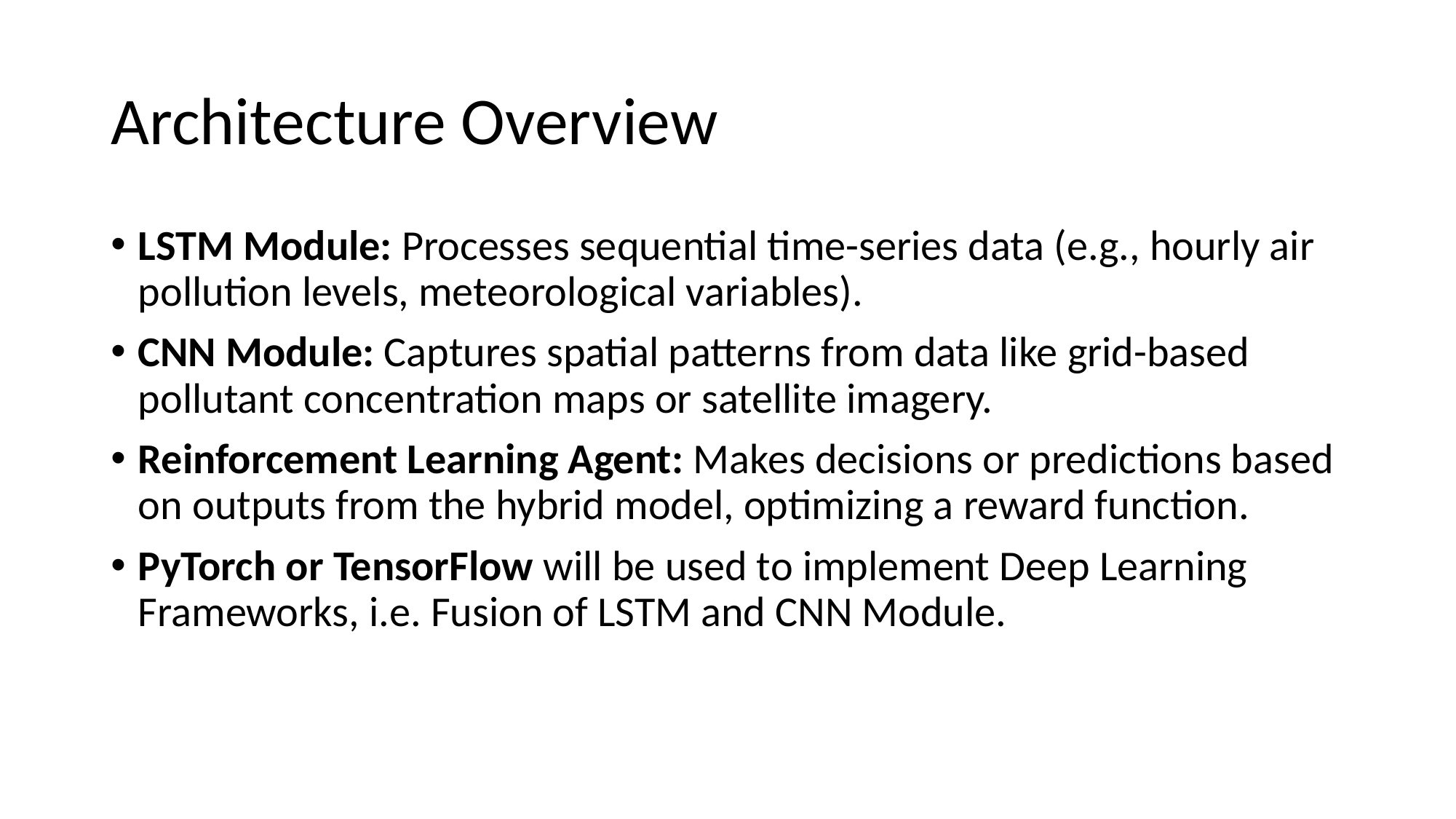

# Architecture Overview
LSTM Module: Processes sequential time-series data (e.g., hourly air pollution levels, meteorological variables).
CNN Module: Captures spatial patterns from data like grid-based pollutant concentration maps or satellite imagery.
Reinforcement Learning Agent: Makes decisions or predictions based on outputs from the hybrid model, optimizing a reward function.
PyTorch or TensorFlow will be used to implement Deep Learning Frameworks, i.e. Fusion of LSTM and CNN Module.